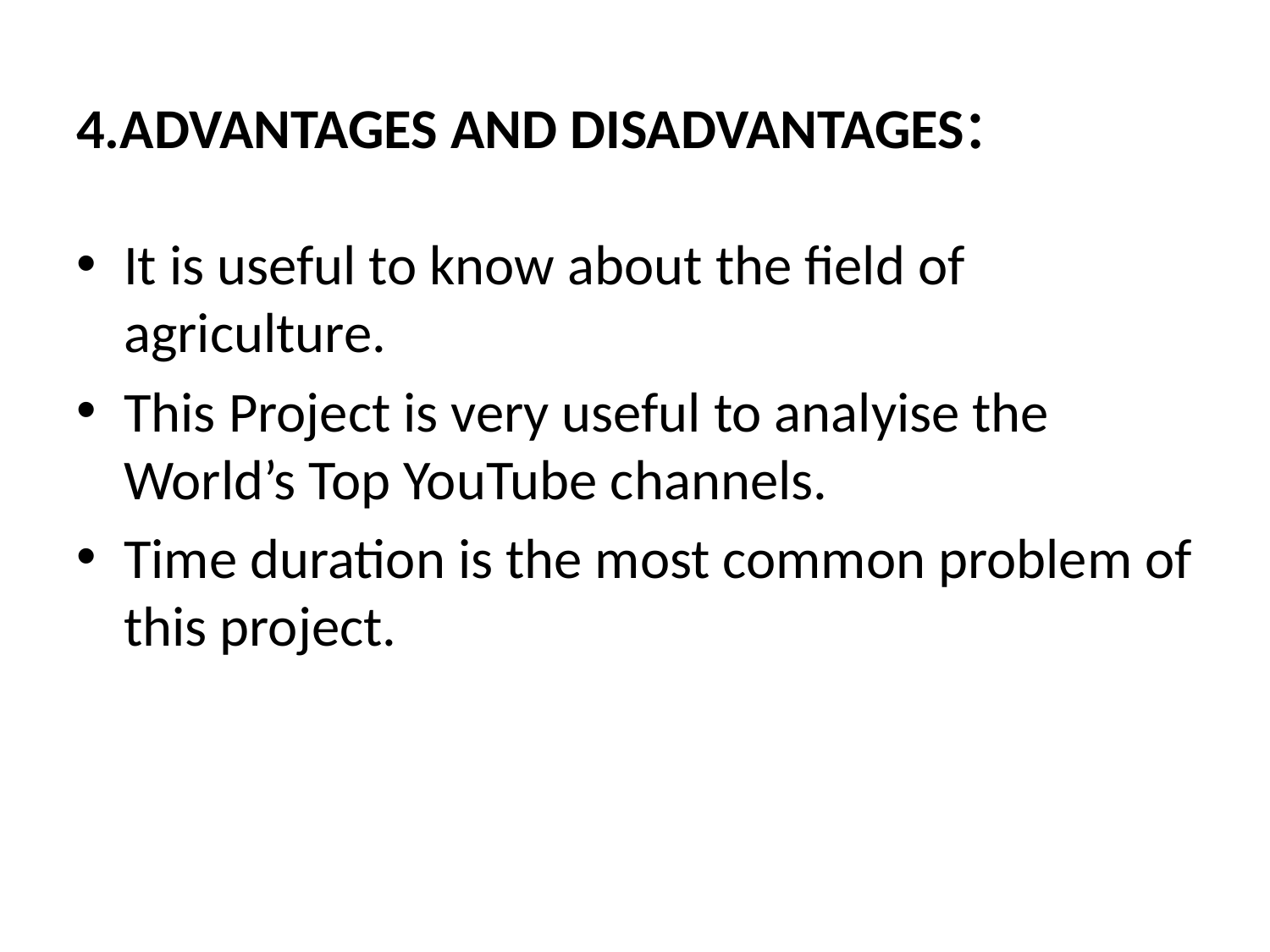

# 4.ADVANTAGES AND DISADVANTAGES:
It is useful to know about the field of agriculture.
This Project is very useful to analyise the World’s Top YouTube channels.
Time duration is the most common problem of this project.